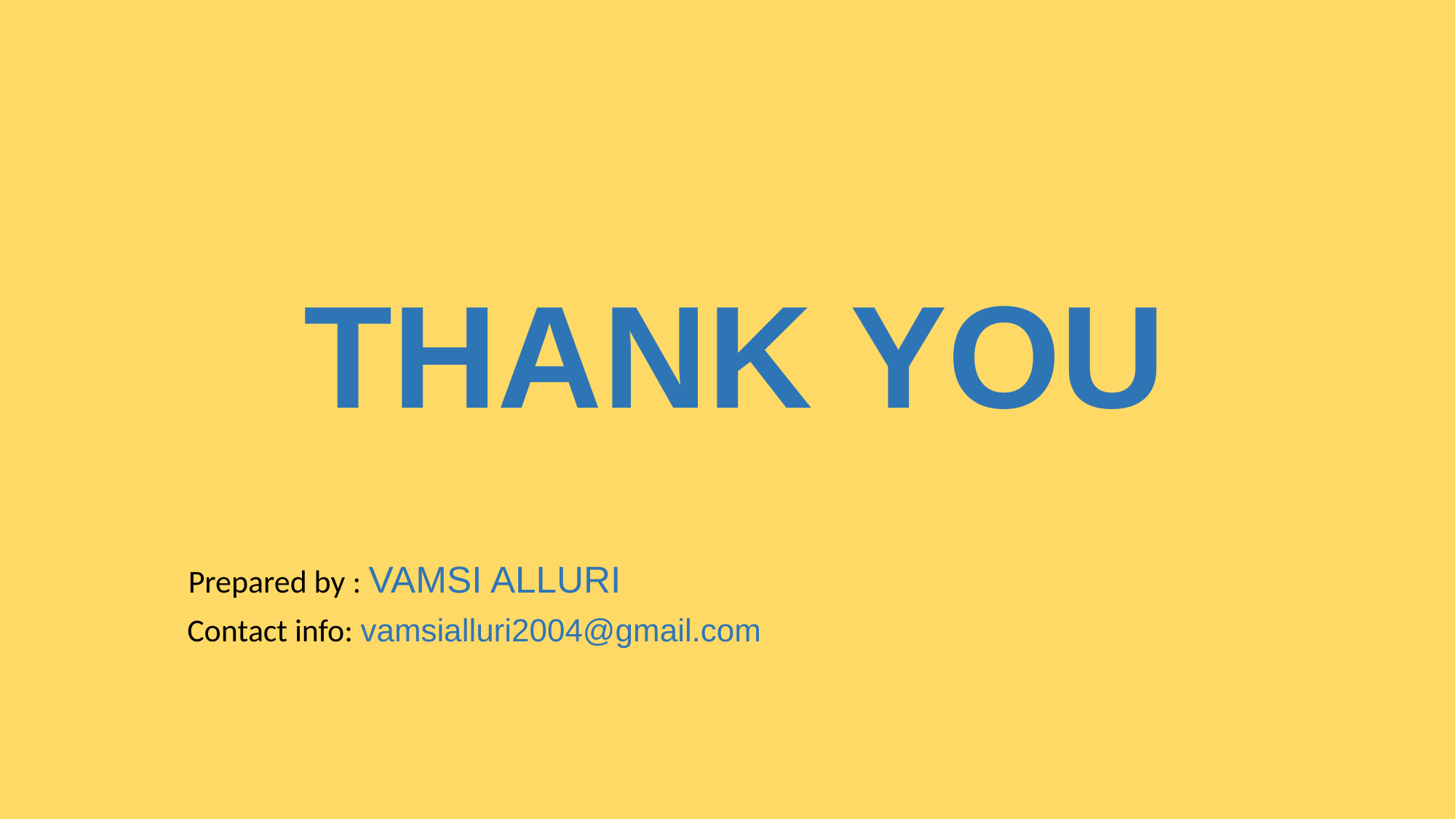

# THANK YOU
Prepared by : VAMSI ALLURI
 	      Contact info: vamsialluri2004@gmail.com